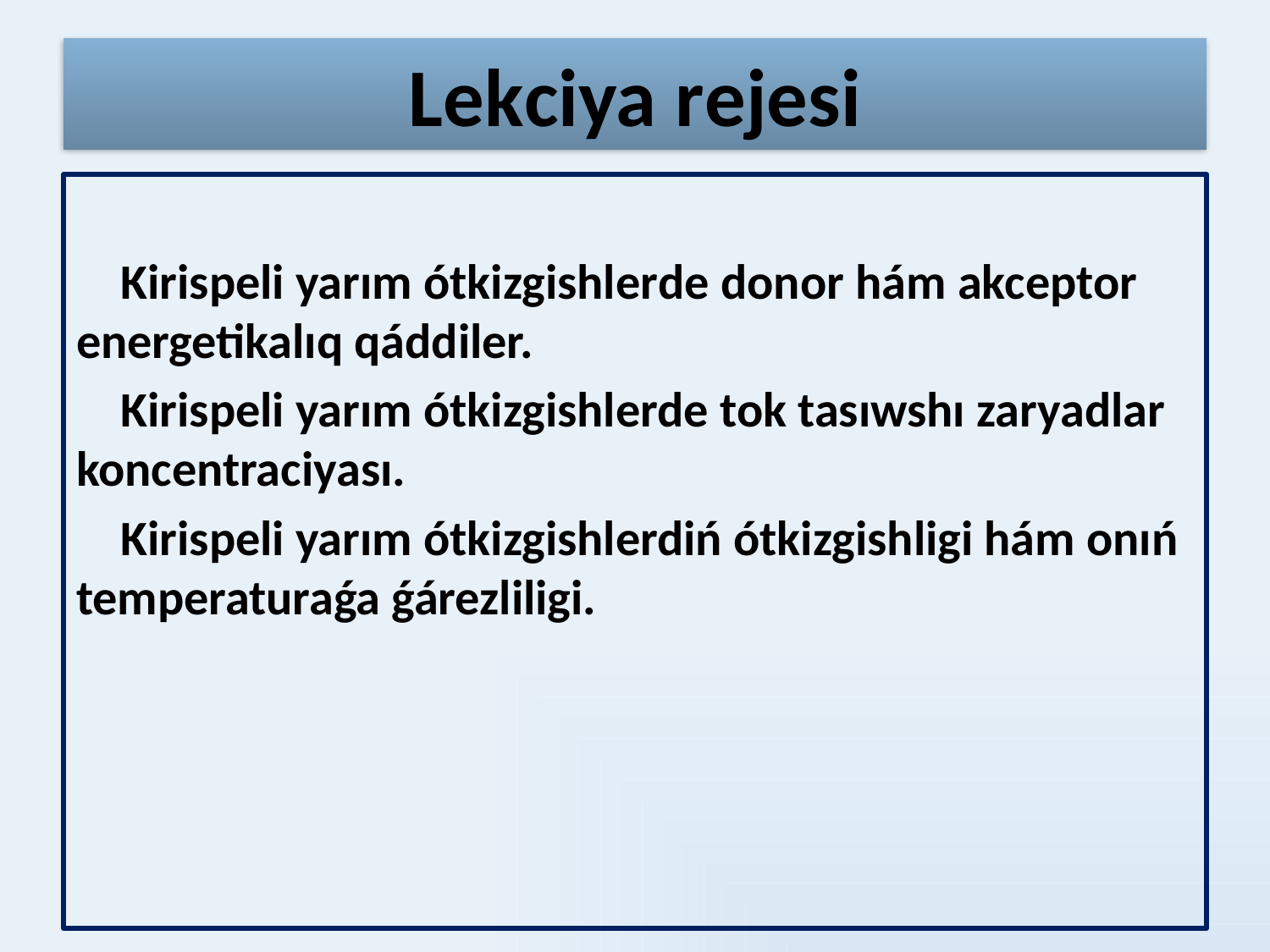

# Lеkсiya rеjеsi

    Kirispeli yarım ótkizgishlerde donor hám akceptor     energetikalıq qáddiler.
    Kirispeli yarım ótkizgishlerde tok tasıwshı zaryadlar koncentraciyası.
    Kirispeli yarım ótkizgishlerdiń ótkizgishligi hám onıń temperaturaǵa ǵárezliligi.